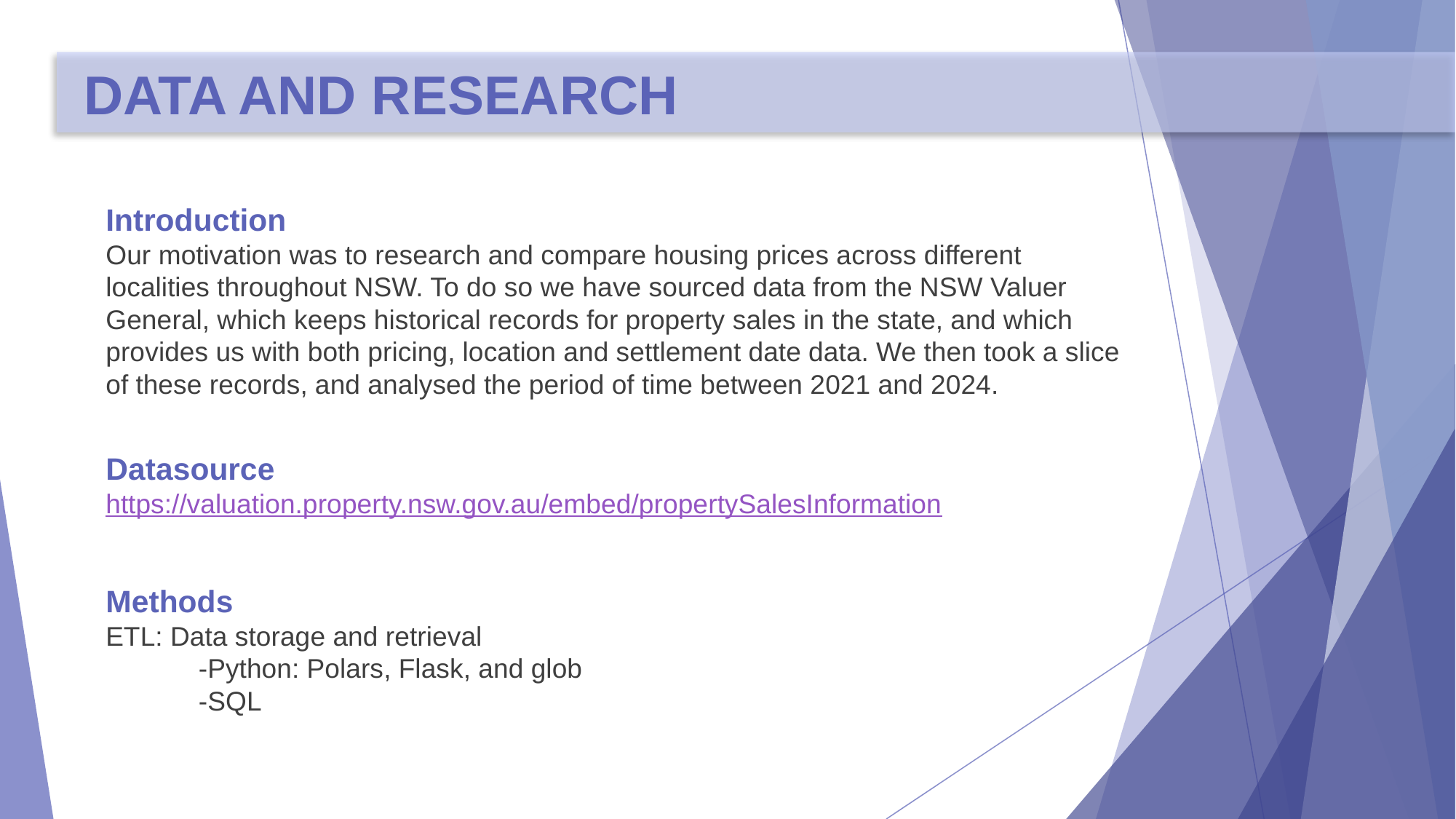

# DATA AND RESEARCH
Introduction
Our motivation was to research and compare housing prices across different localities throughout NSW. To do so we have sourced data from the NSW Valuer General, which keeps historical records for property sales in the state, and which provides us with both pricing, location and settlement date data. We then took a slice of these records, and analysed the period of time between 2021 and 2024.
Datasource
https://valuation.property.nsw.gov.au/embed/propertySalesInformation

Methods
ETL: Data storage and retrieval
	-Python: Polars, Flask, and glob
	-SQL